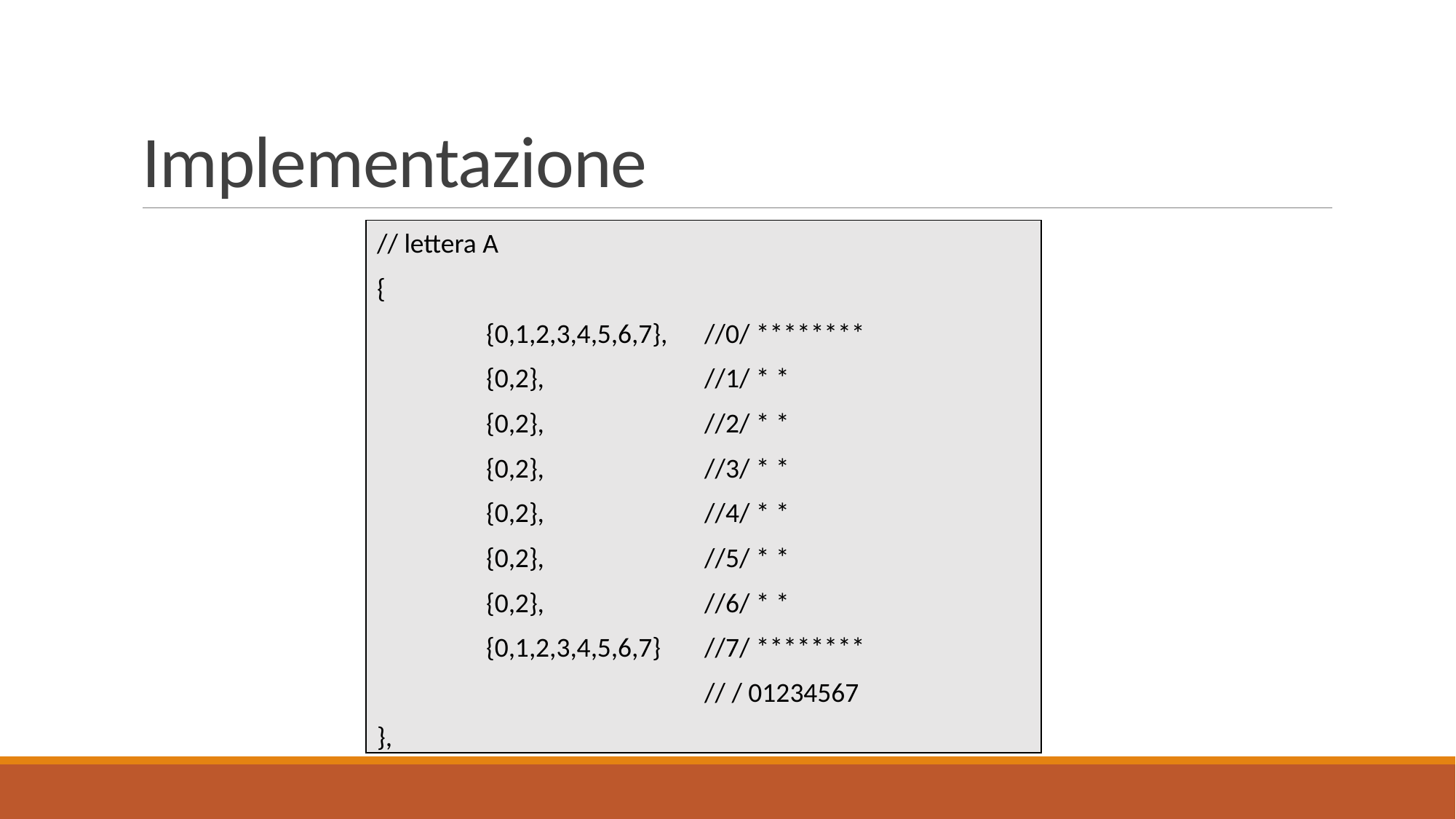

# Implementazione

// lettera A
{
	{0,1,2,3,4,5,6,7}, 	//0/ ********
	{0,2},        	       	//1/ * *
	{0,2},                  	//2/ * *
	{0,2},                 	//3/ * *
	{0,2},                  	//4/ * *
	{0,2},                  	//5/ * *
	{0,2},                  	//6/ * *
	{0,1,2,3,4,5,6,7}	//7/ ********
                                      	// / 01234567
},